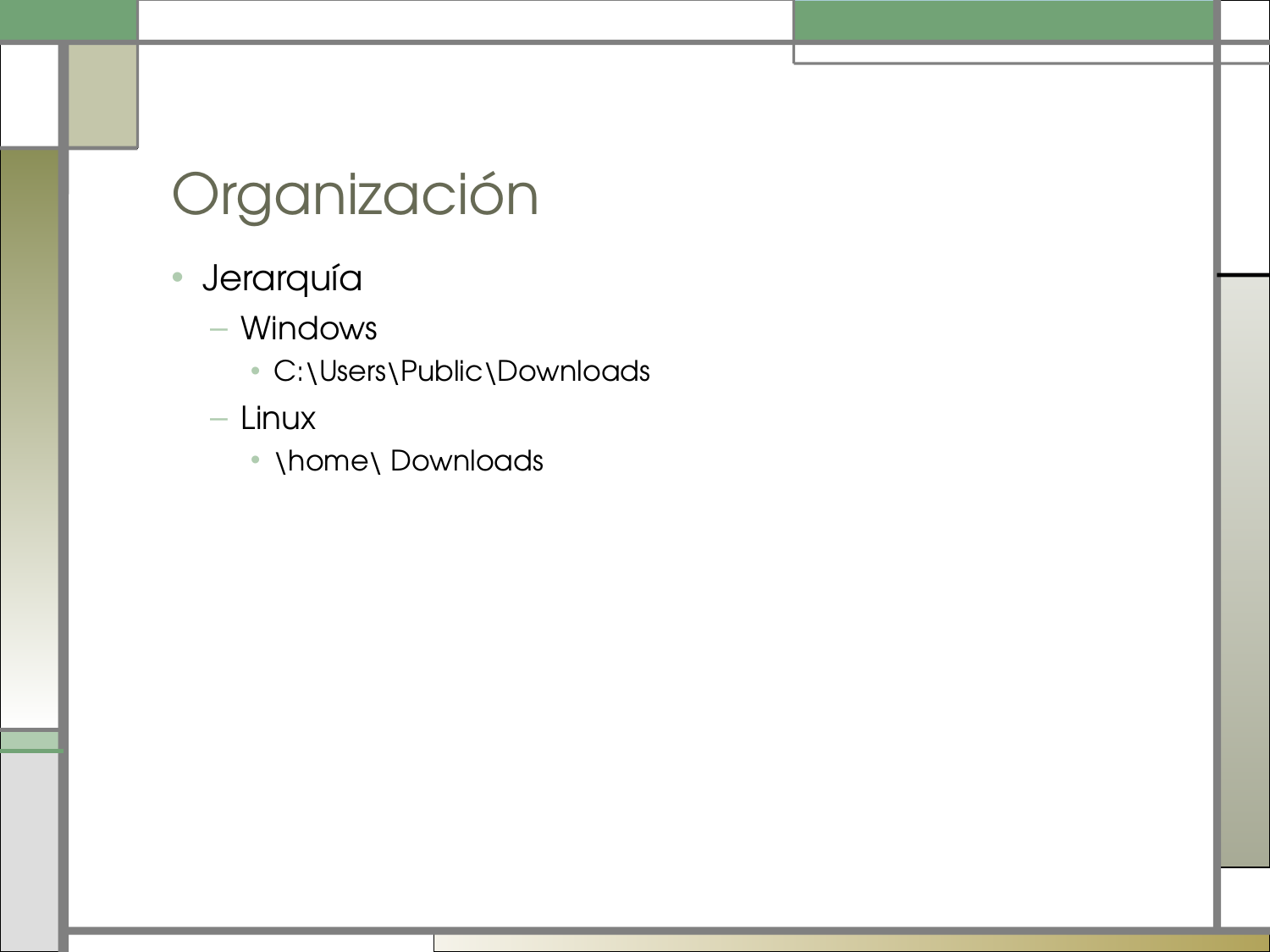

# Organización
Jerarquía
Windows
C:\Users\Public\Downloads
Linux
\home\ Downloads